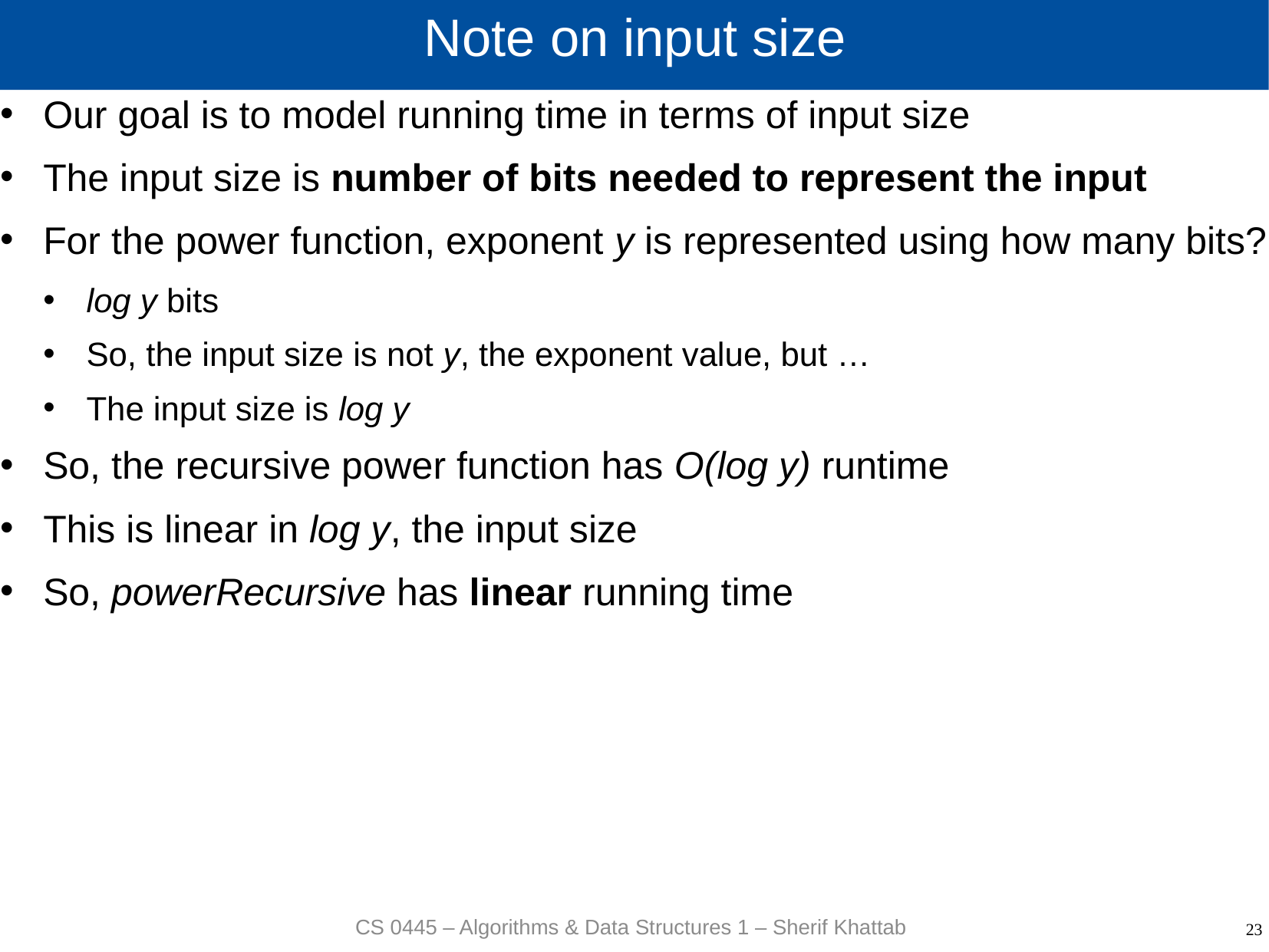

# Note on input size
Our goal is to model running time in terms of input size
The input size is number of bits needed to represent the input
For the power function, exponent y is represented using how many bits?
log y bits
So, the input size is not y, the exponent value, but …
The input size is log y
So, the recursive power function has O(log y) runtime
This is linear in log y, the input size
So, powerRecursive has linear running time
CS 0445 – Algorithms & Data Structures 1 – Sherif Khattab
23